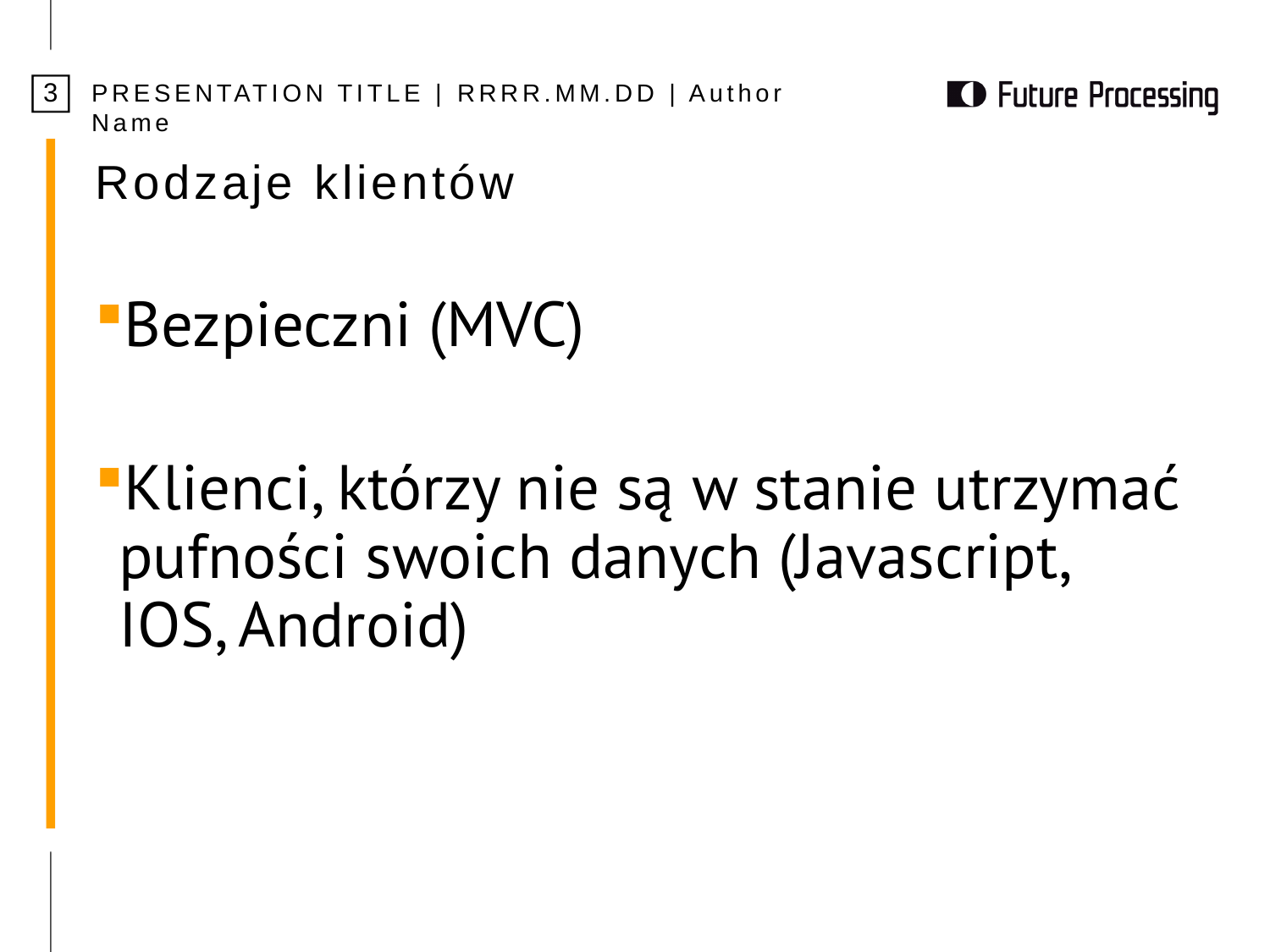

3
Rodzaje klientów
Bezpieczni (MVC)

Klienci, którzy nie są w stanie utrzymać pufności swoich danych (Javascript, IOS, Android)